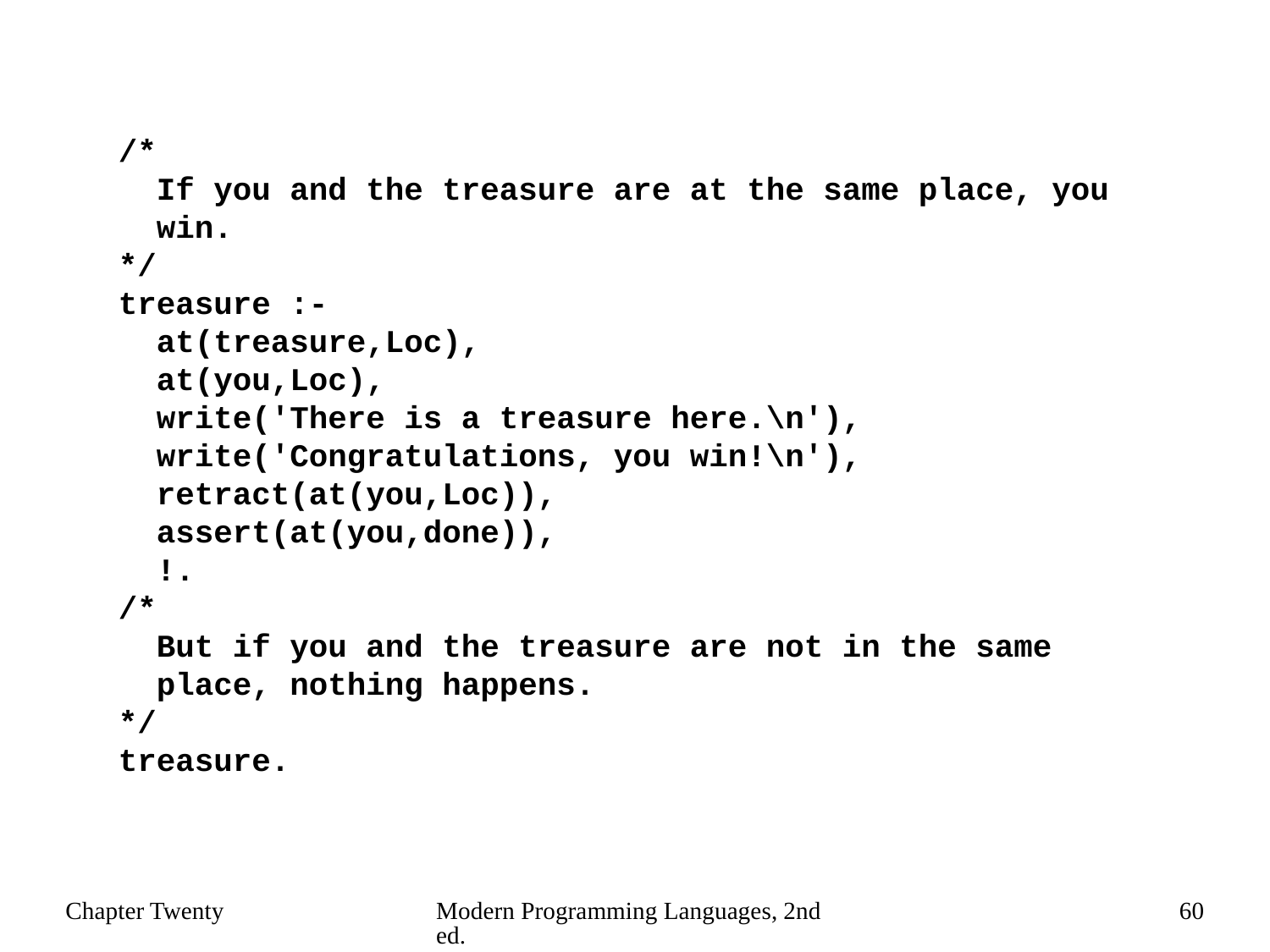

/*
  If you and the treasure are at the same place, you
  win.
*/
treasure :-
  at(treasure,Loc),
  at(you,Loc),
  write('There is a treasure here.\n'),
  write('Congratulations, you win!\n'),
  retract(at(you,Loc)),
  assert(at(you,done)),
  !.
/*
  But if you and the treasure are not in the same
  place, nothing happens.
*/
treasure.
Chapter Twenty
Modern Programming Languages, 2nd ed.
60